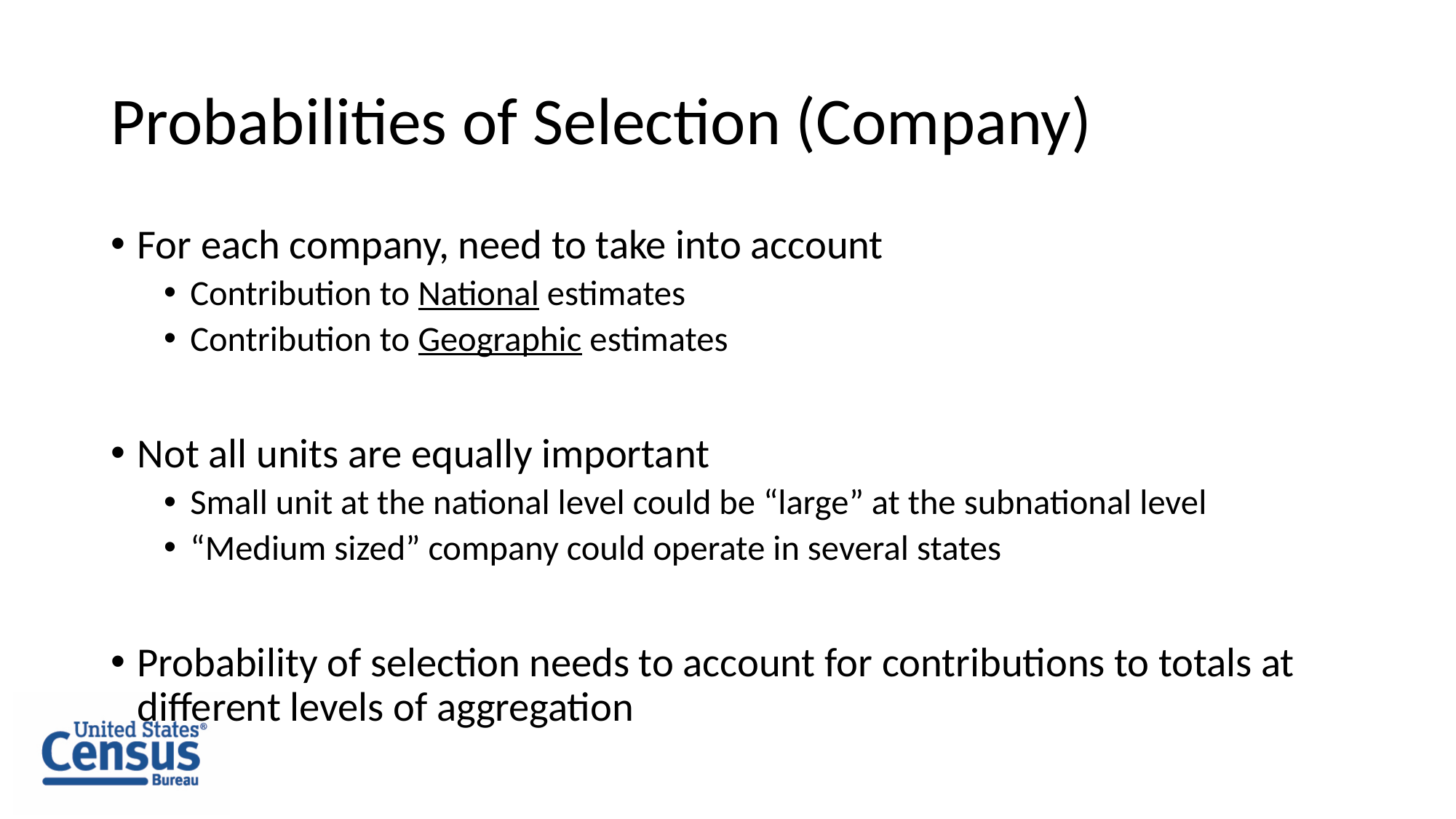

# Probabilities of Selection (Company)
For each company, need to take into account
Contribution to National estimates
Contribution to Geographic estimates

Not all units are equally important
Small unit at the national level could be “large” at the subnational level
“Medium sized” company could operate in several states

Probability of selection needs to account for contributions to totals at different levels of aggregation